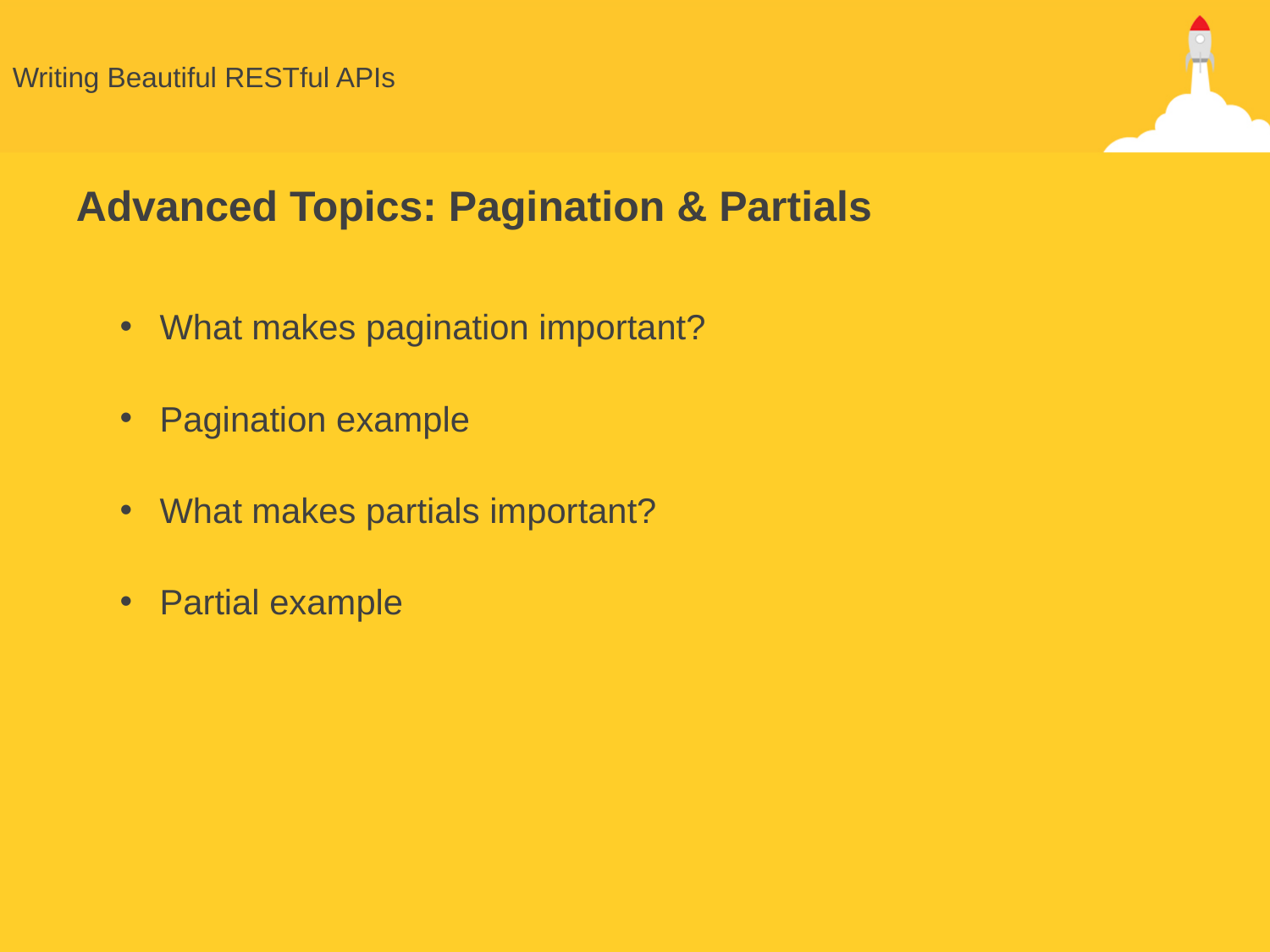

# Writing Beautiful RESTful APIs
Advanced Topics: Pagination & Partials
What makes pagination important?
Pagination example
What makes partials important?
Partial example